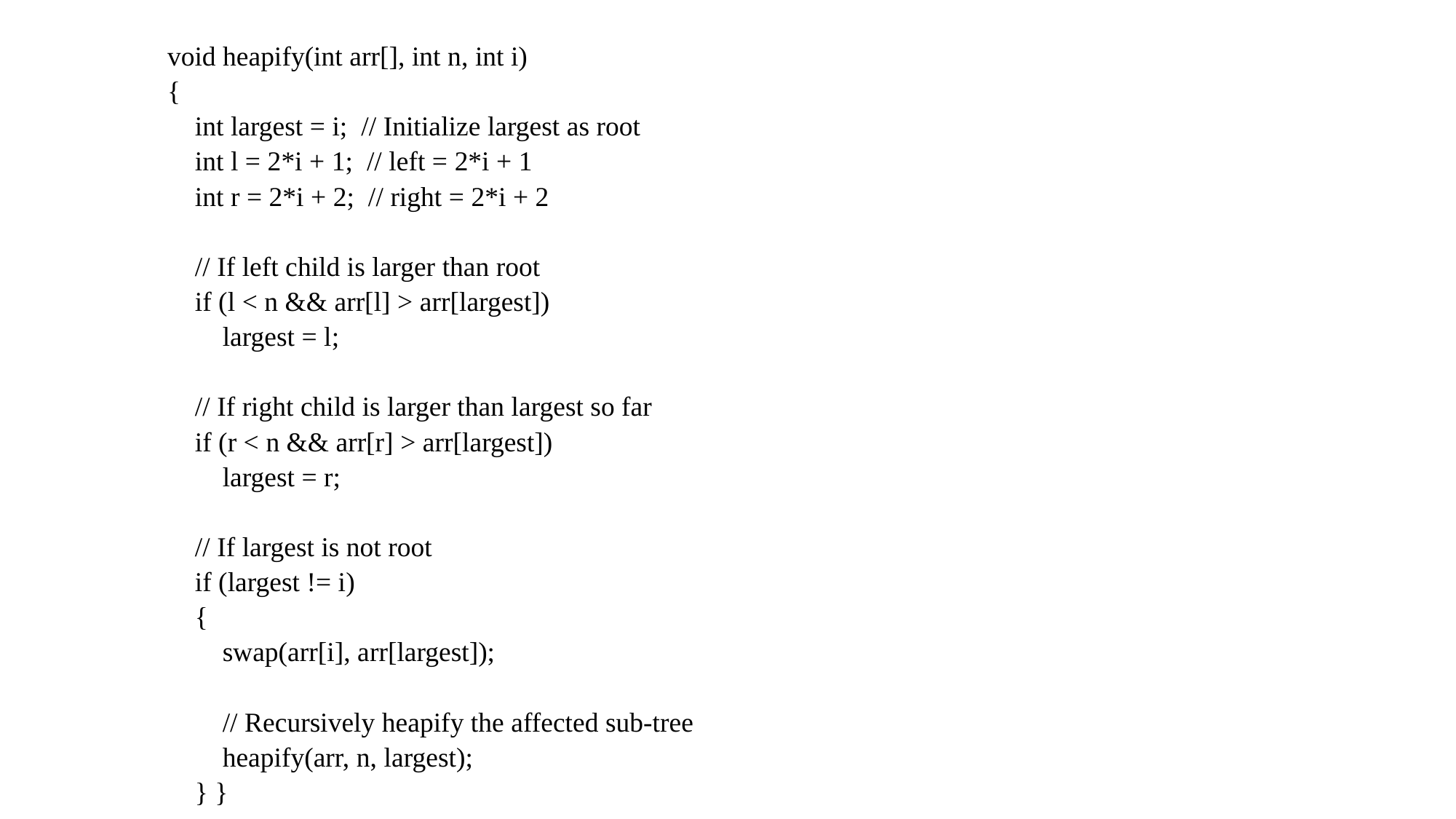

void heapify(int arr[], int n, int i)
{
    int largest = i;  // Initialize largest as root
    int l = 2*i + 1;  // left = 2*i + 1
    int r = 2*i + 2;  // right = 2*i + 2

    // If left child is larger than root
    if (l < n && arr[l] > arr[largest])
        largest = l;

    // If right child is larger than largest so far
    if (r < n && arr[r] > arr[largest])
        largest = r;

    // If largest is not root
    if (largest != i)
    {
        swap(arr[i], arr[largest]);

        // Recursively heapify the affected sub-tree
        heapify(arr, n, largest);
    } }